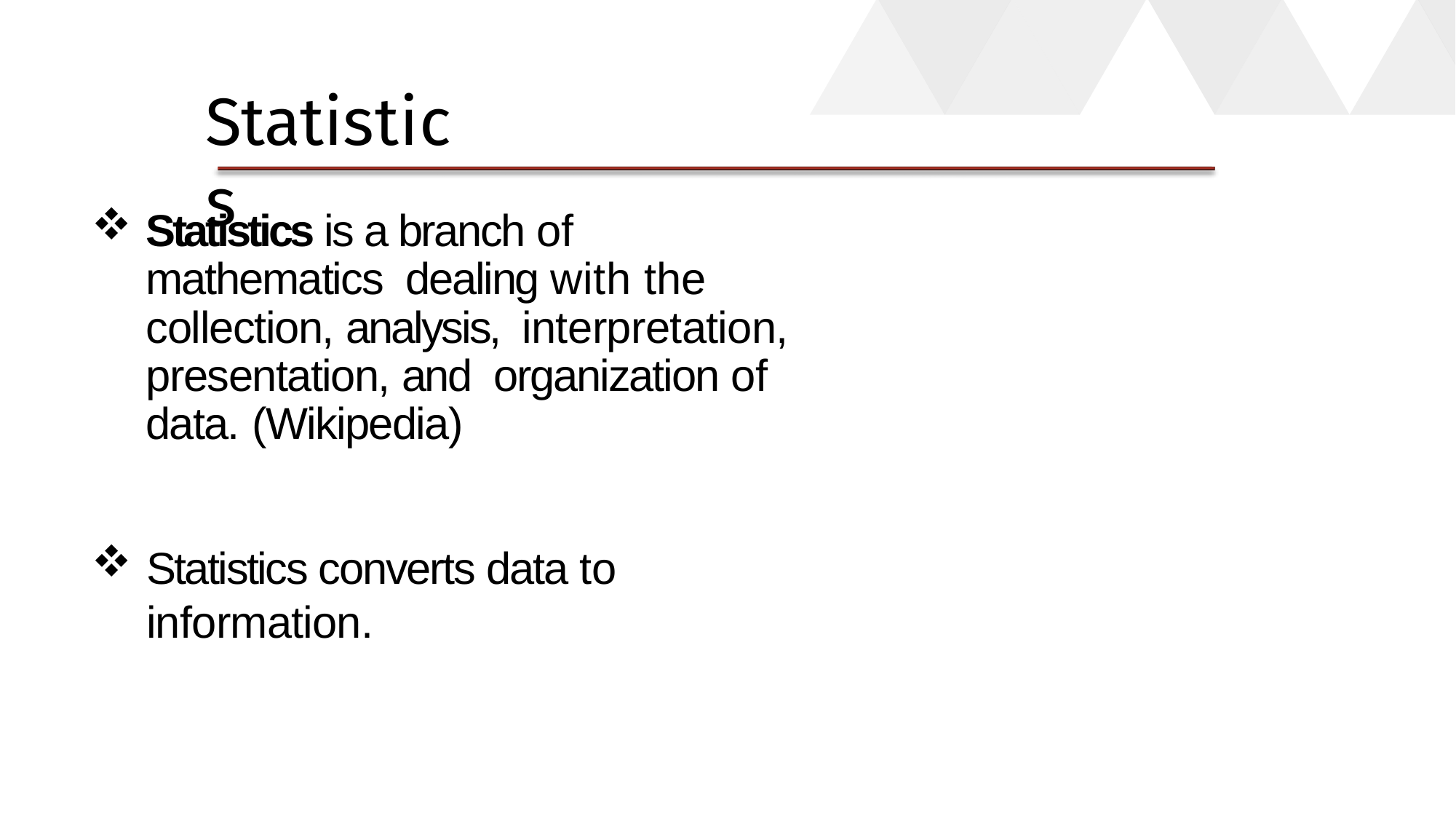

# Statistics
Statistics is a branch of mathematics  dealing with the collection, analysis,  interpretation, presentation, and  organization of data. (Wikipedia)
Statistics converts data to information.